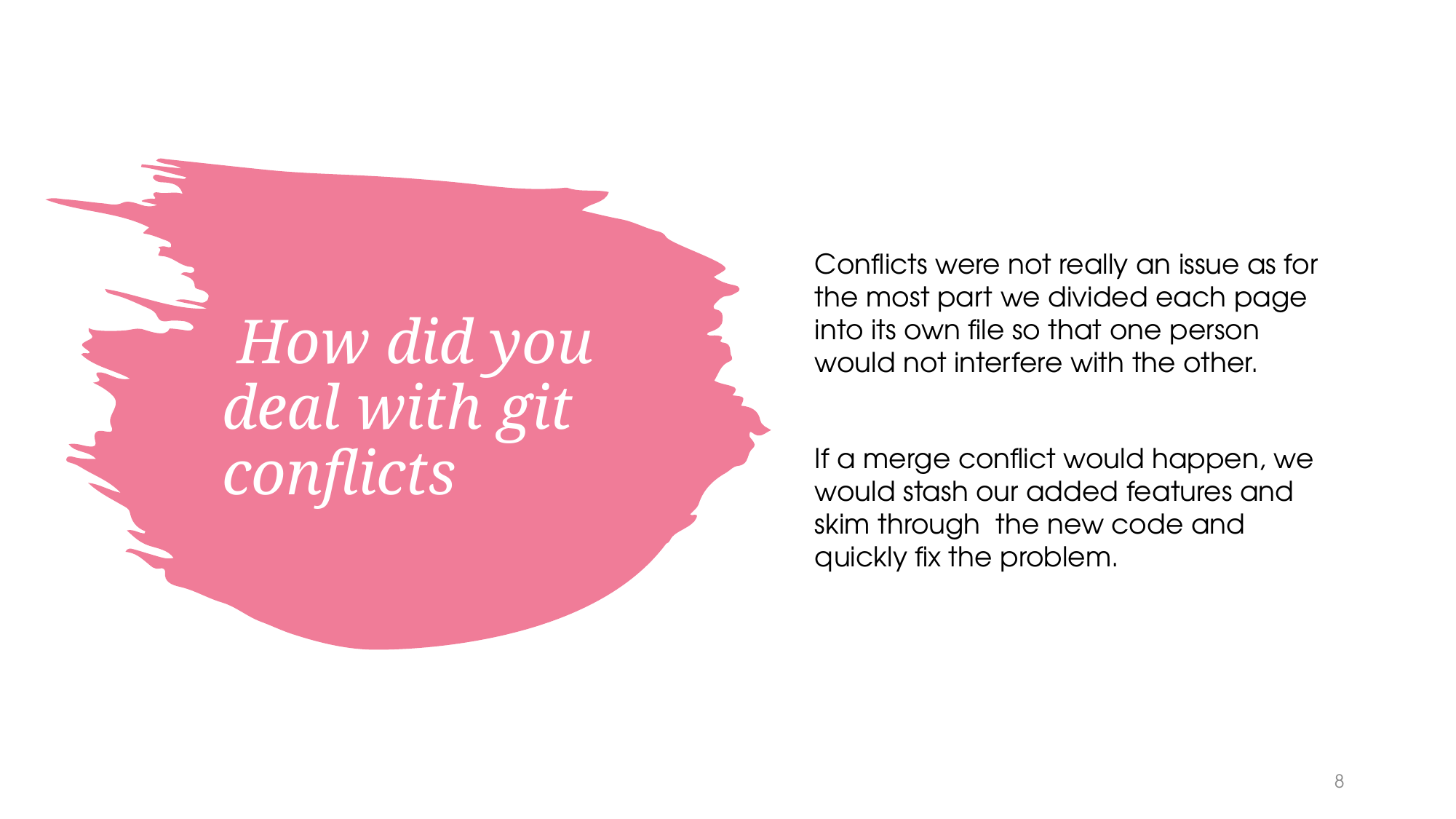

Conflicts were not really an issue as for the most part we divided each page into its own file so that one person would not interfere with the other.

If a merge conflict would happen, we would stash our added features and skim through  the new code and quickly fix the problem.
# How did you deal with git conflicts
8